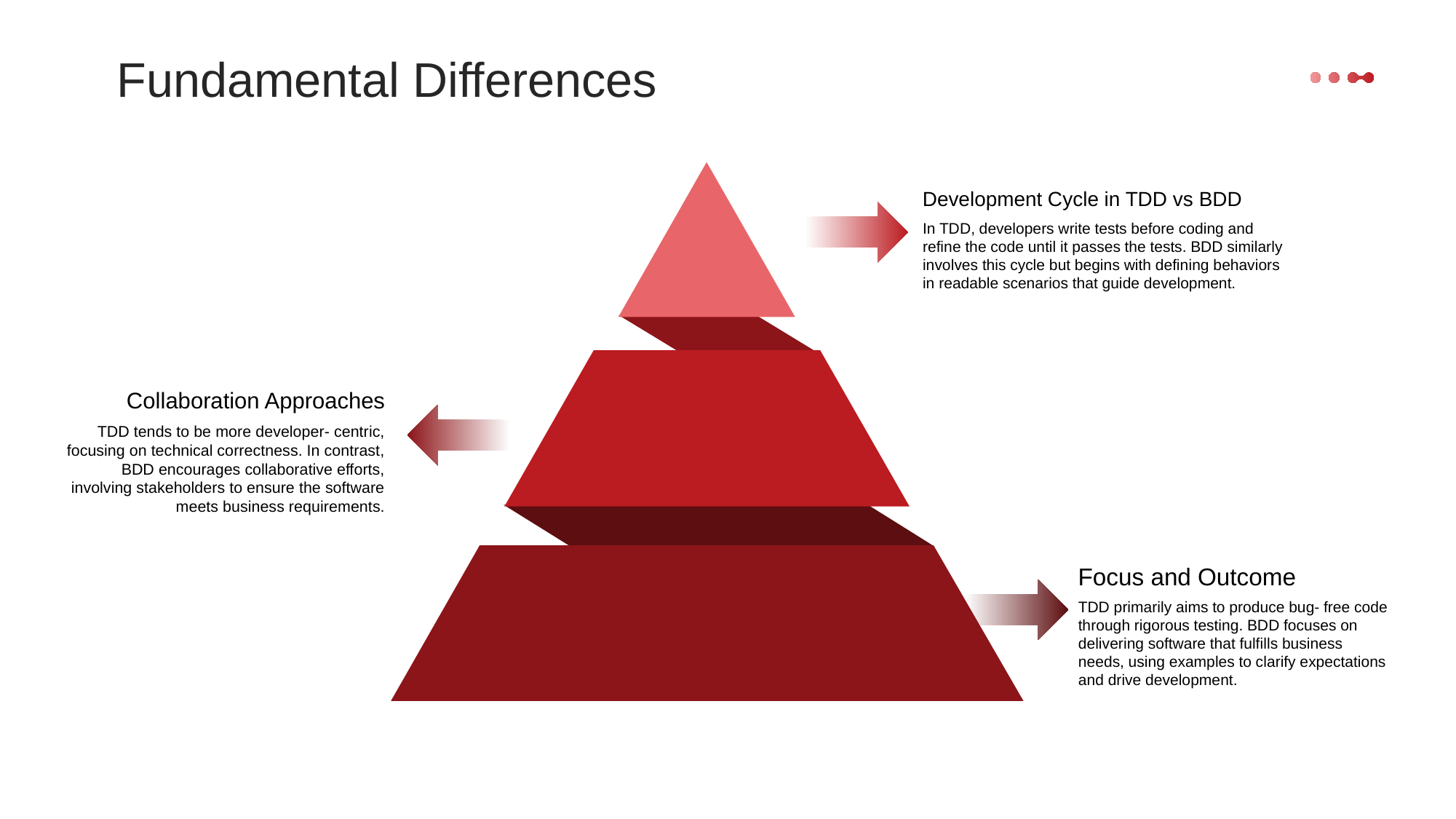

Fundamental Differences

Development Cycle in TDD vs BDD

In TDD, developers write tests before coding and refine the code until it passes the tests. BDD similarly involves this cycle but begins with defining behaviors in readable scenarios that guide development.

Collaboration Approaches

TDD tends to be more developer- centric, focusing on technical correctness. In contrast, BDD encourages collaborative efforts, involving stakeholders to ensure the software meets business requirements.

Focus and Outcome

TDD primarily aims to produce bug- free code through rigorous testing. BDD focuses on delivering software that fulfills business needs, using examples to clarify expectations and drive development.